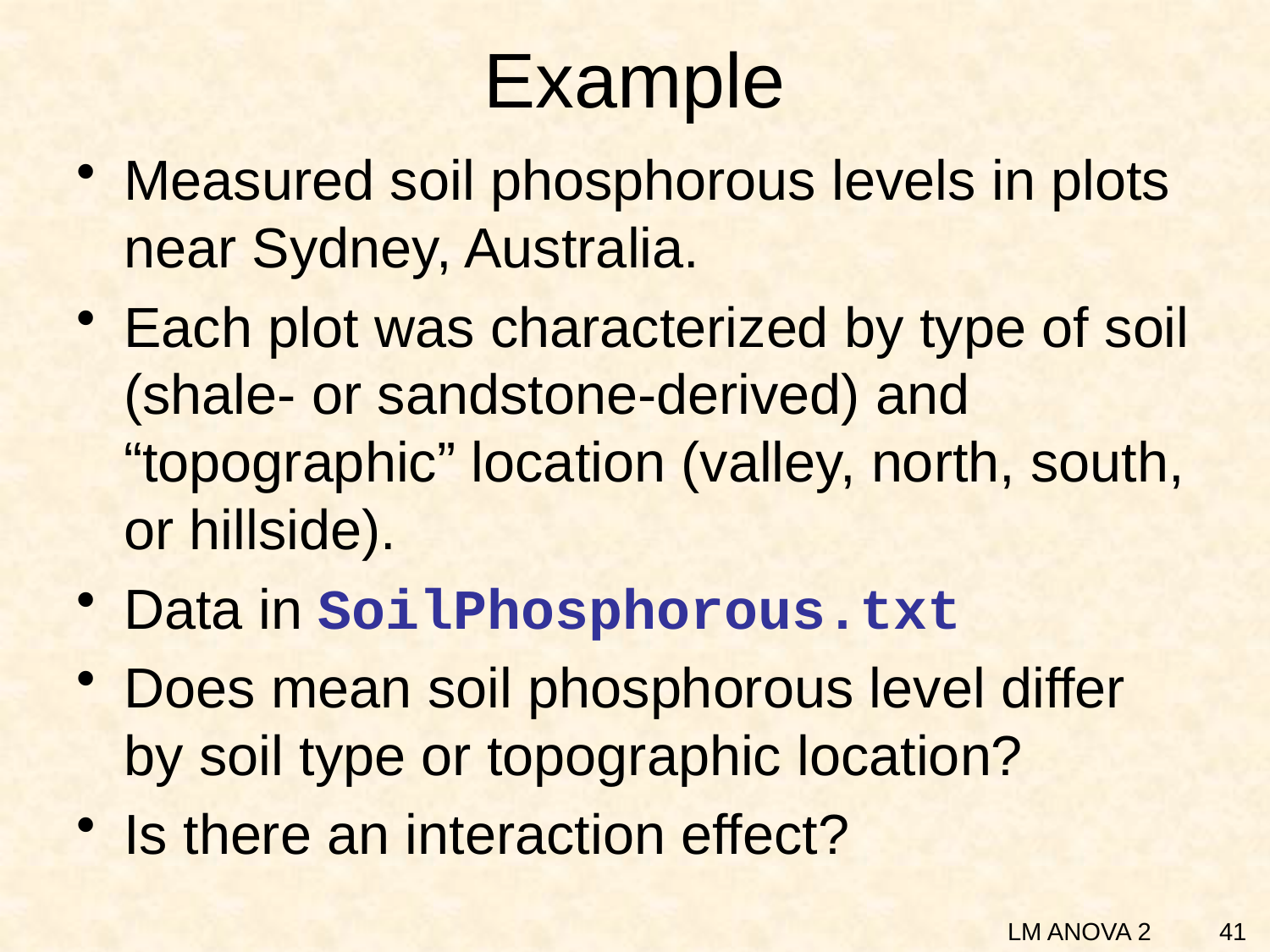

# Example
Measured soil phosphorous levels in plots near Sydney, Australia.
Each plot was characterized by type of soil (shale- or sandstone-derived) and “topographic” location (valley, north, south, or hillside).
Data in SoilPhosphorous.txt
Does mean soil phosphorous level differ by soil type or topographic location?
Is there an interaction effect?
41
LM ANOVA 2